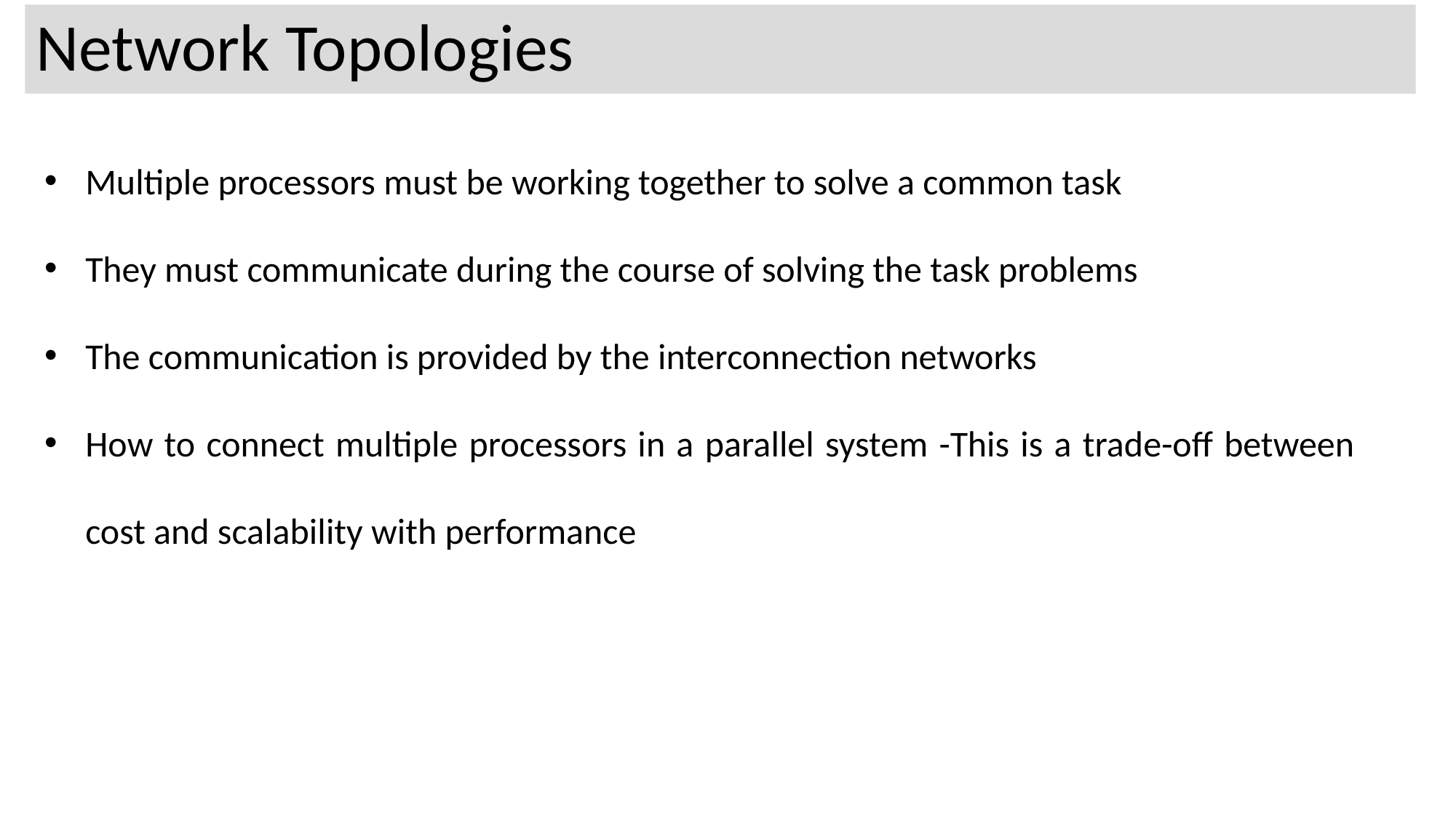

# Network Topologies
Multiple processors must be working together to solve a common task
They must communicate during the course of solving the task problems
The communication is provided by the interconnection networks
How to connect multiple processors in a parallel system -This is a trade-off between cost and scalability with performance